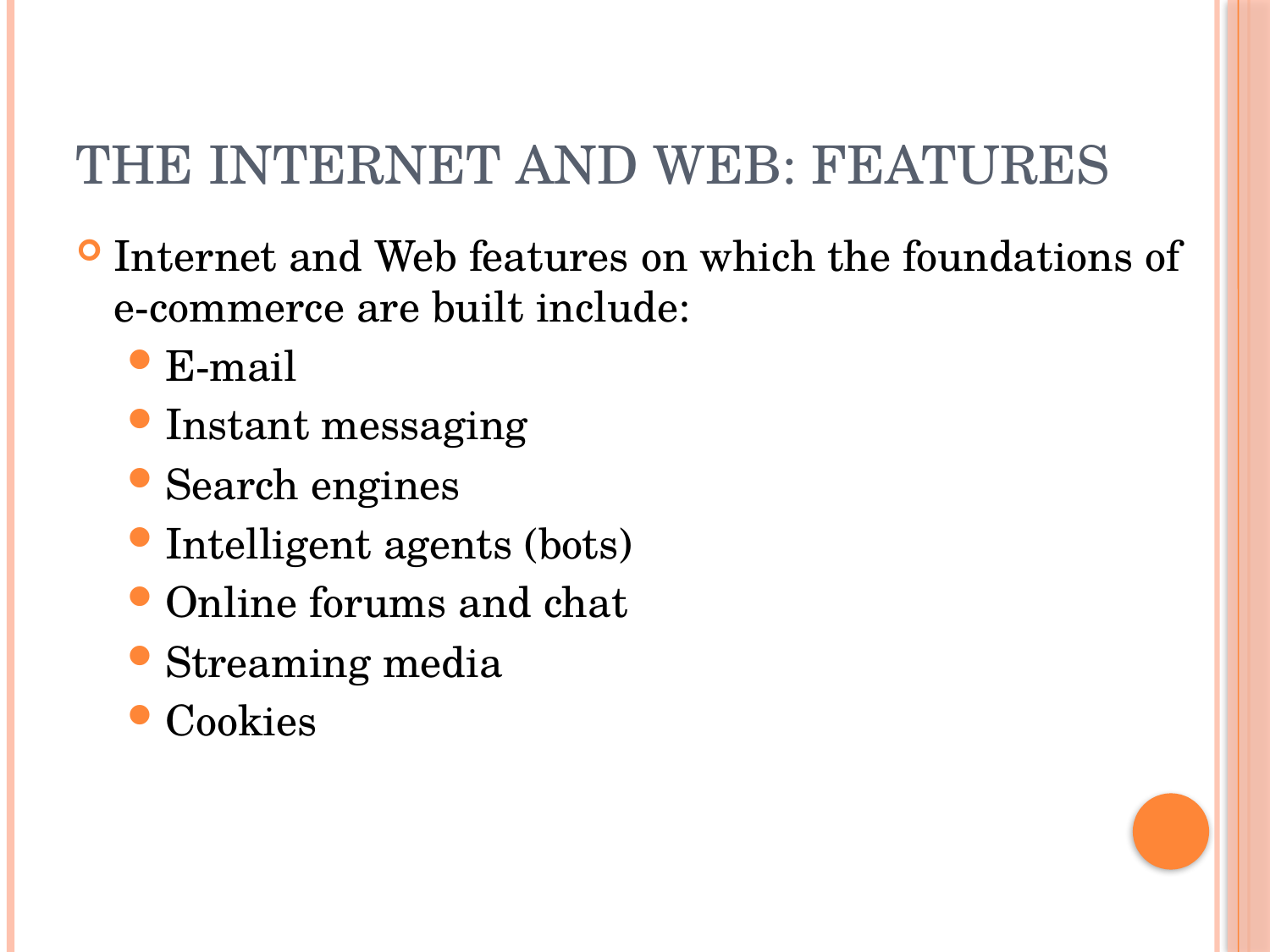

# The Internet and Web: Features
Internet and Web features on which the foundations of e-commerce are built include:
E-mail
Instant messaging
Search engines
Intelligent agents (bots)
Online forums and chat
Streaming media
Cookies